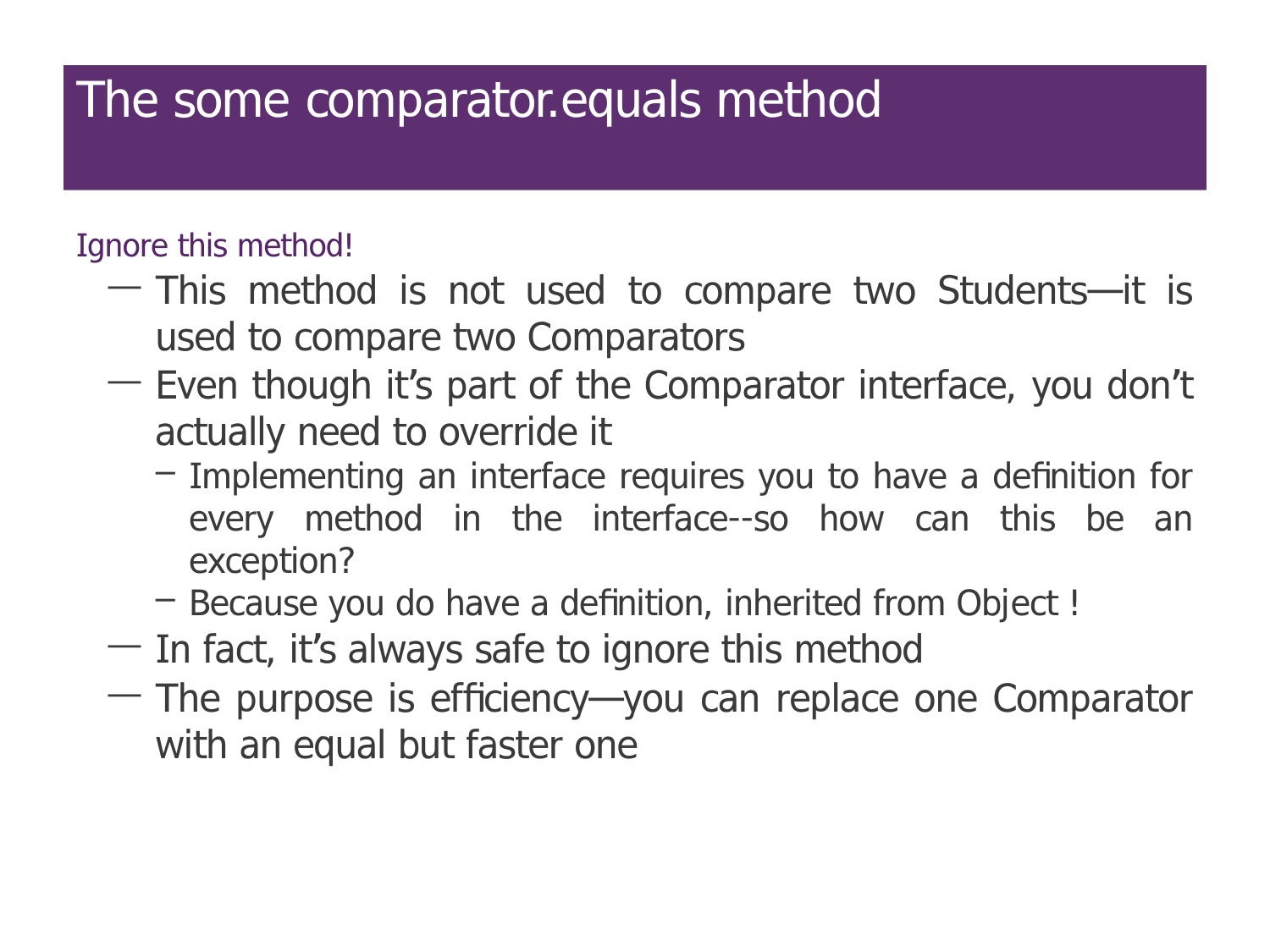

# The some comparator.equals method
Ignore this method!
This method is not used to compare two Students—it is used to compare two Comparators
Even though it’s part of the Comparator interface, you don’t actually need to override it
Implementing an interface requires you to have a definition for every method in the interface--so how can this be an exception?
Because you do have a definition, inherited from Object !
In fact, it’s always safe to ignore this method
The purpose is efficiency—you can replace one Comparator with an equal but faster one